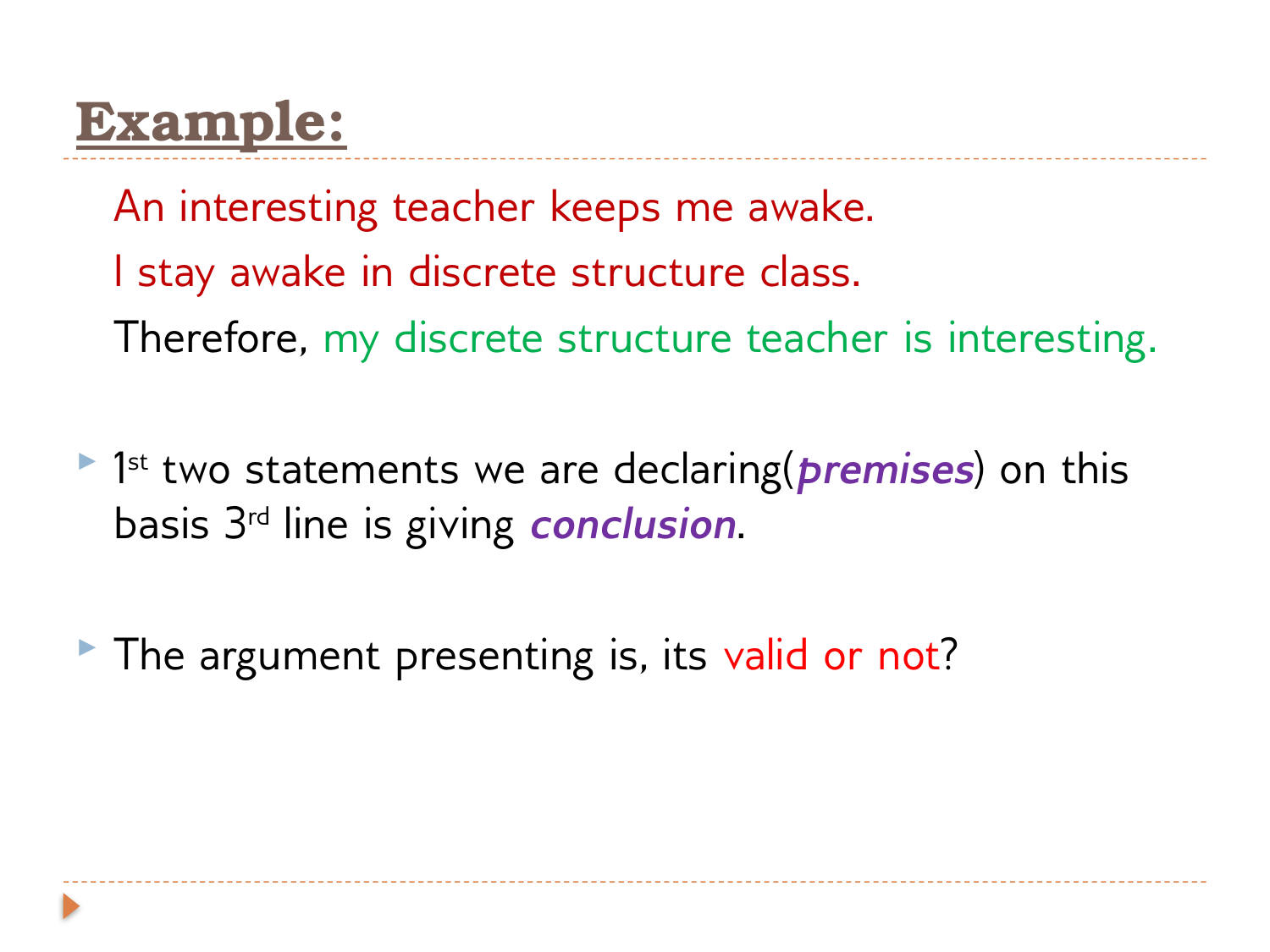

# Example:
	An interesting teacher keeps me awake.
	I stay awake in discrete structure class.
	Therefore, my discrete structure teacher is interesting.

1st two statements we are declaring(premises) on this basis 3rd line is giving conclusion.

The argument presenting is, its valid or not?